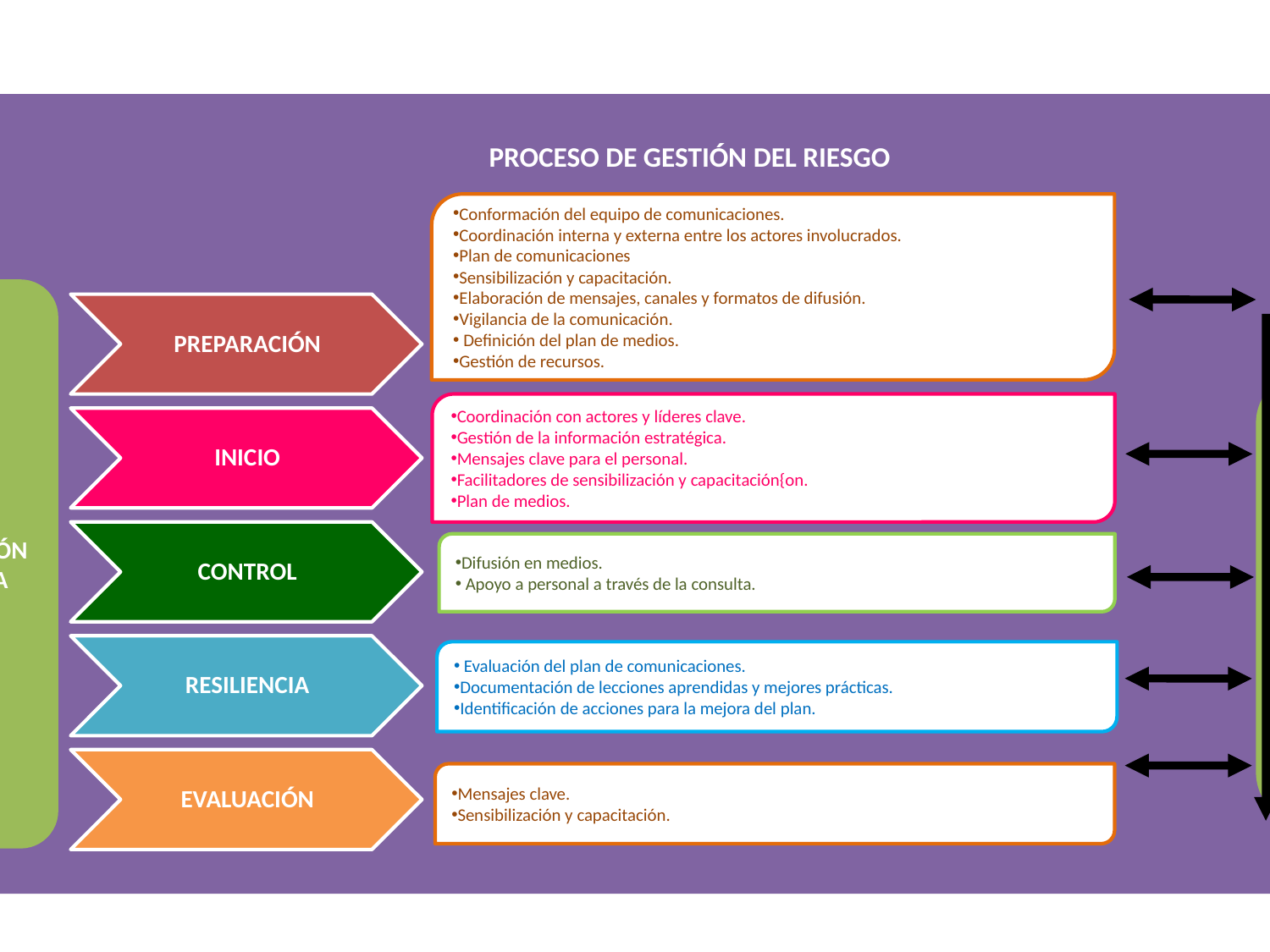

PROCESO DE GESTIÓN DEL RIESGO
Conformación del equipo de comunicaciones.
Coordinación interna y externa entre los actores involucrados.
Plan de comunicaciones
Sensibilización y capacitación.
Elaboración de mensajes, canales y formatos de difusión.
Vigilancia de la comunicación.
 Definición del plan de medios.
Gestión de recursos.
Establecer el contexto
COMUNICACIÓN
Y CONSULTA
PREPARACIÓN
INICIO
CONTROL
RESILIENCIA
EVALUACIÓN

EVALUACIÓN DE RIESGOS
Coordinación con actores y líderes clave.
Gestión de la información estratégica.
Mensajes clave para el personal.
Facilitadores de sensibilización y capacitación{on.
Plan de medios.

Identificar riesgos
Difusión en medios.
 Apoyo a personal a través de la consulta.
Analizar riesgos

 Evaluación del plan de comunicaciones.
Documentación de lecciones aprendidas y mejores prácticas.
Identificación de acciones para la mejora del plan.
Evaluar riesgos

Tratar riesgos
Mensajes clave.
Sensibilización y capacitación.